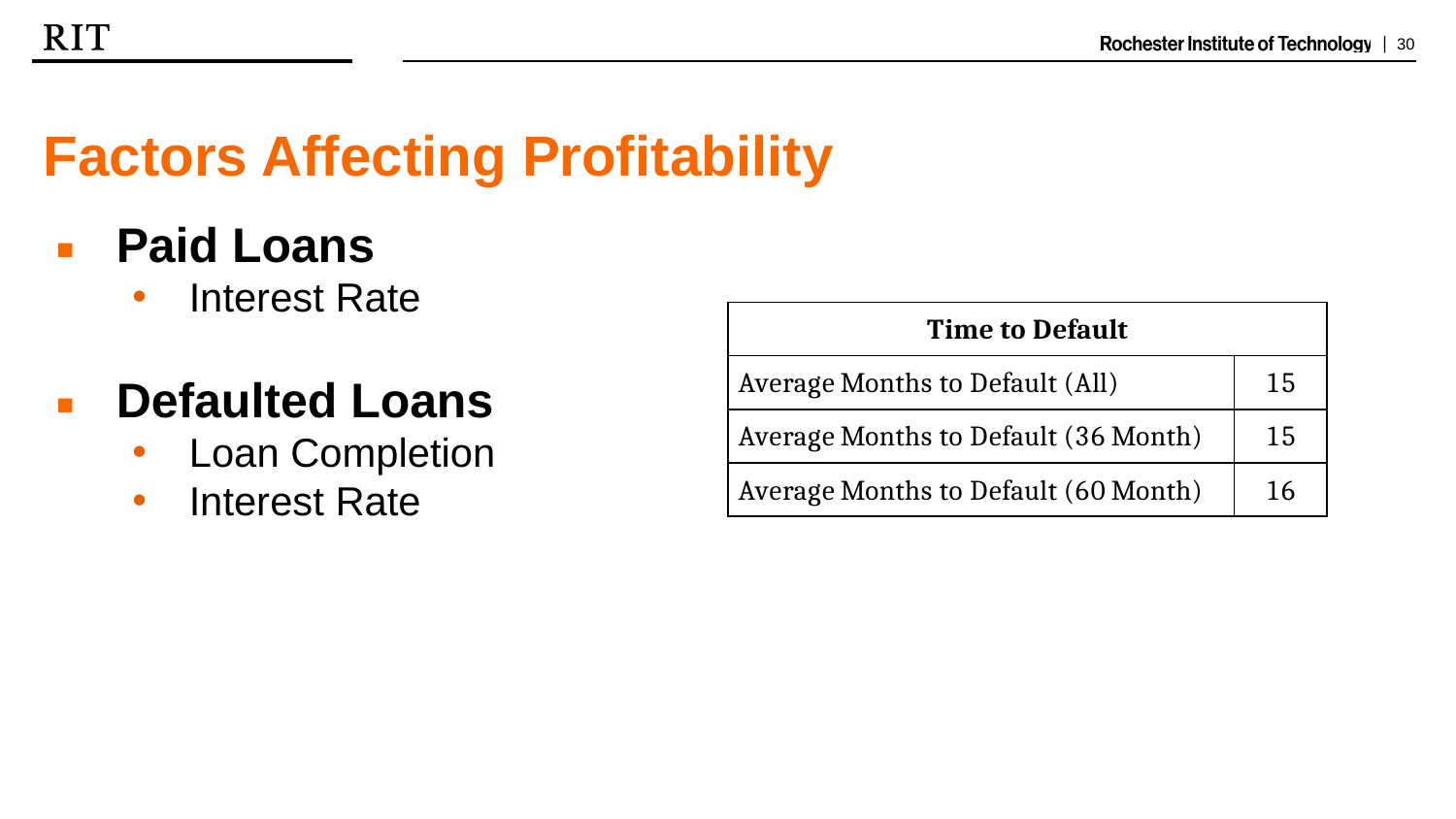

Factors Affecting Profitability
Paid Loans
Interest Rate
Defaulted Loans
Loan Completion
Interest Rate
| Time to Default |  |
| --- | --- |
| Average Months to Default (All) | 15 |
| Average Months to Default (36 Month) | 15 |
| Average Months to Default (60 Month) | 16 |